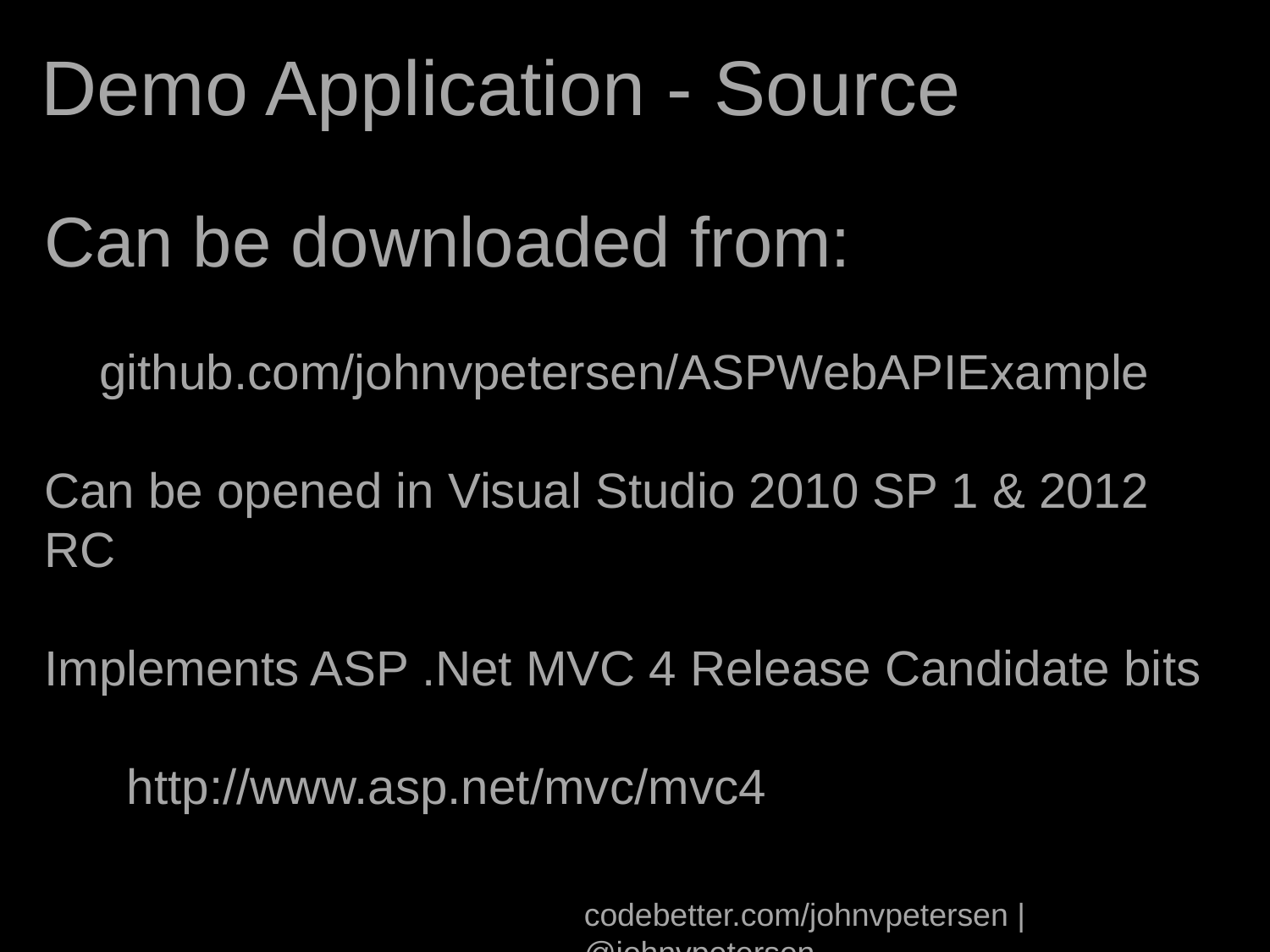

# Demo Application - Source
Can be downloaded from:

    github.com/johnvpetersen/ASPWebAPIExample

Can be opened in Visual Studio 2010 SP 1 & 2012 RC

Implements ASP .Net MVC 4 Release Candidate bits

      http://www.asp.net/mvc/mvc4
codebetter.com/johnvpetersen | @johnvpetersen